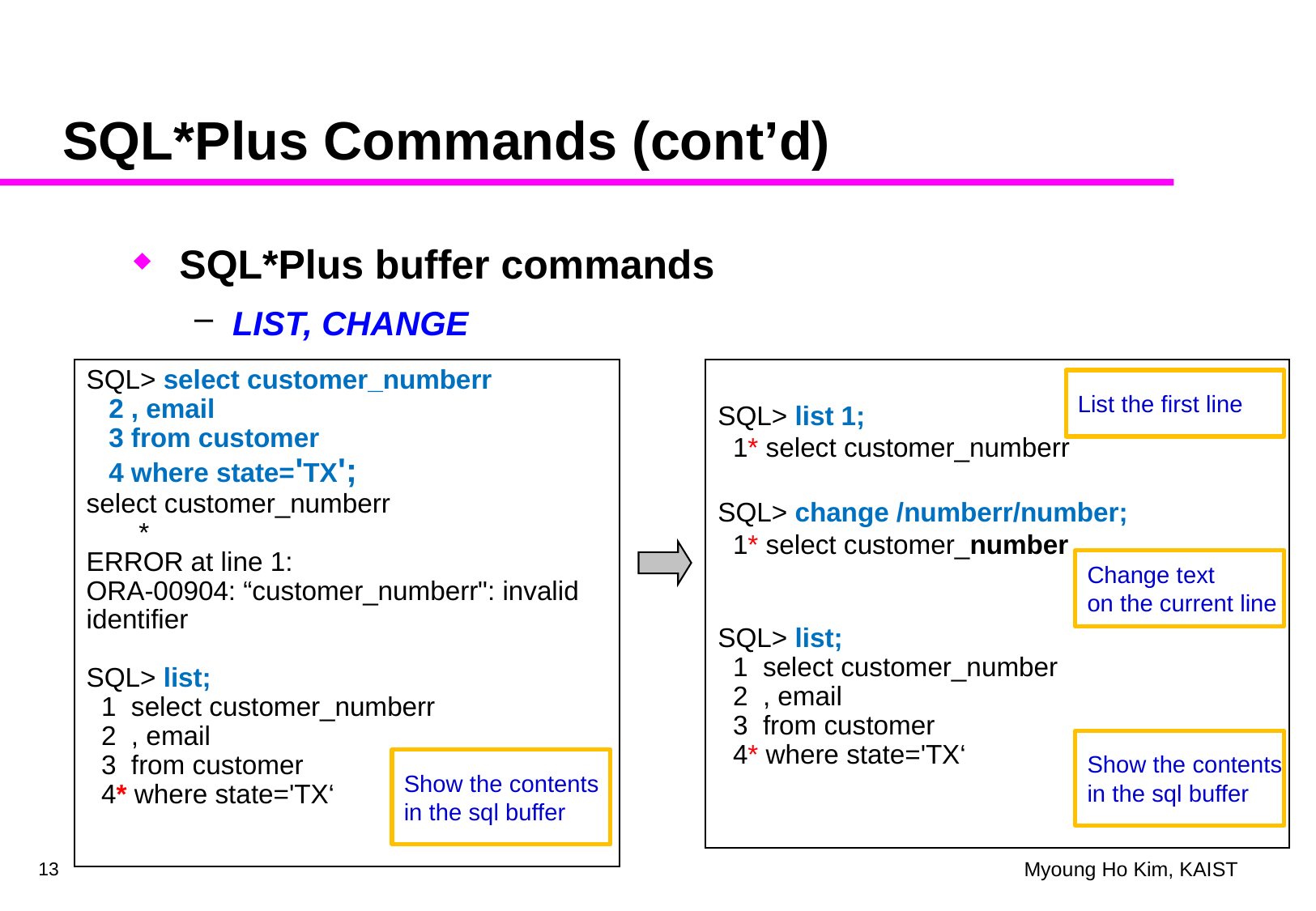

# SQL*Plus Commands (cont’d)
SQL*Plus buffer commands
LIST, CHANGE

SQL> select customer_numberr
   2 , email
   3 from customer
   4 where state='TX';
select customer_numberr
       *
ERROR at line 1:
ORA-00904: “customer_numberr": invalid identifier

SQL> list;
  1  select customer_numberr
  2  , email
  3  from customer
  4* where state='TX‘

SQL> list 1;
  1* select customer_numberr

SQL> change /numberr/number;
  1* select customer_number

SQL> list;
  1  select customer_number
  2  , email
  3  from customer
  4* where state='TX‘
List the first line

Change text
on the current line
Show the contents
in the sql buffer
Show the contents
in the sql buffer
13